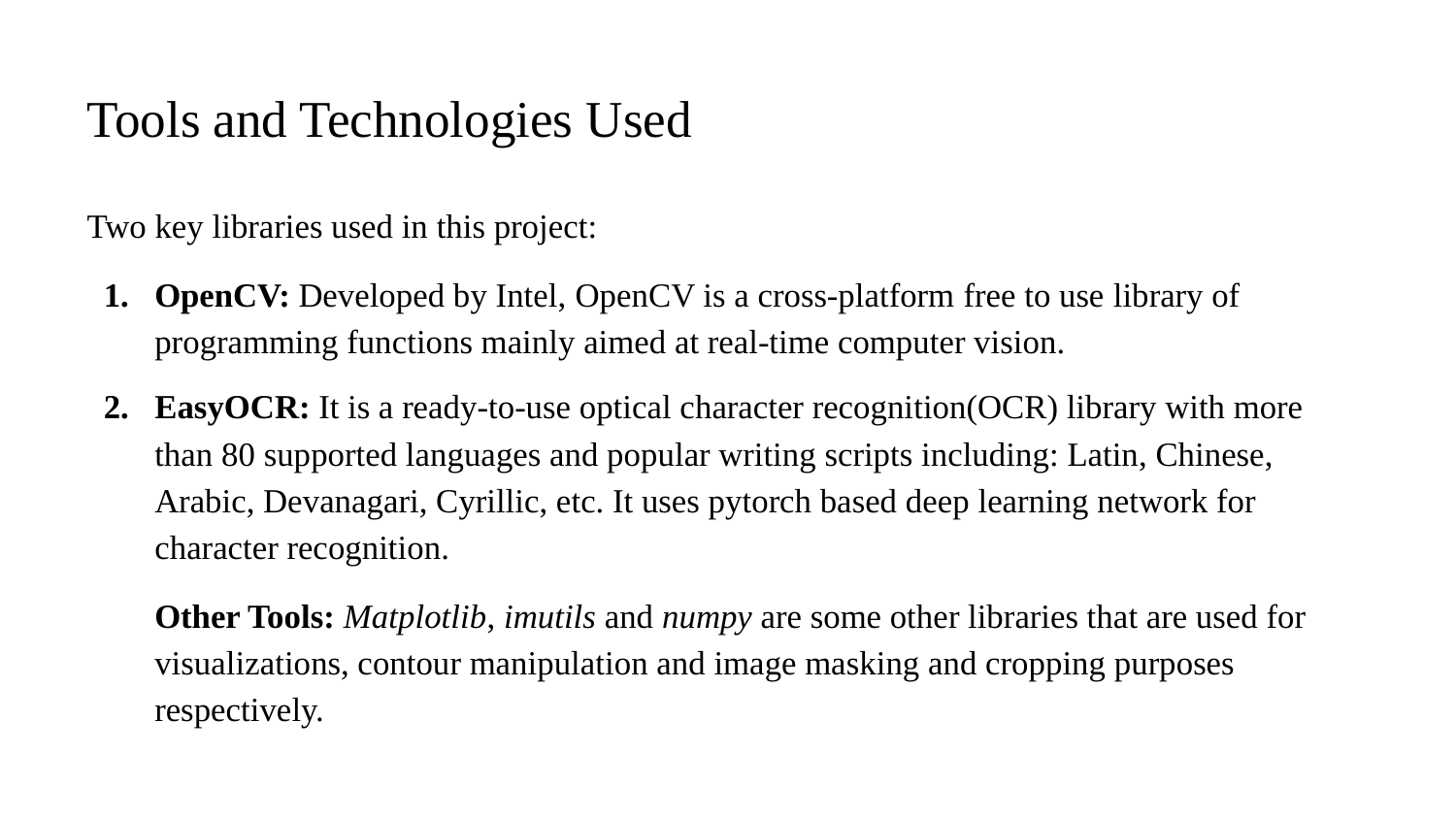

# Tools and Technologies Used
Two key libraries used in this project:
OpenCV: Developed by Intel, OpenCV is a cross-platform free to use library of programming functions mainly aimed at real-time computer vision.
EasyOCR: It is a ready-to-use optical character recognition(OCR) library with more than 80 supported languages and popular writing scripts including: Latin, Chinese, Arabic, Devanagari, Cyrillic, etc. It uses pytorch based deep learning network for character recognition.
Other Tools: Matplotlib, imutils and numpy are some other libraries that are used for visualizations, contour manipulation and image masking and cropping purposes respectively.